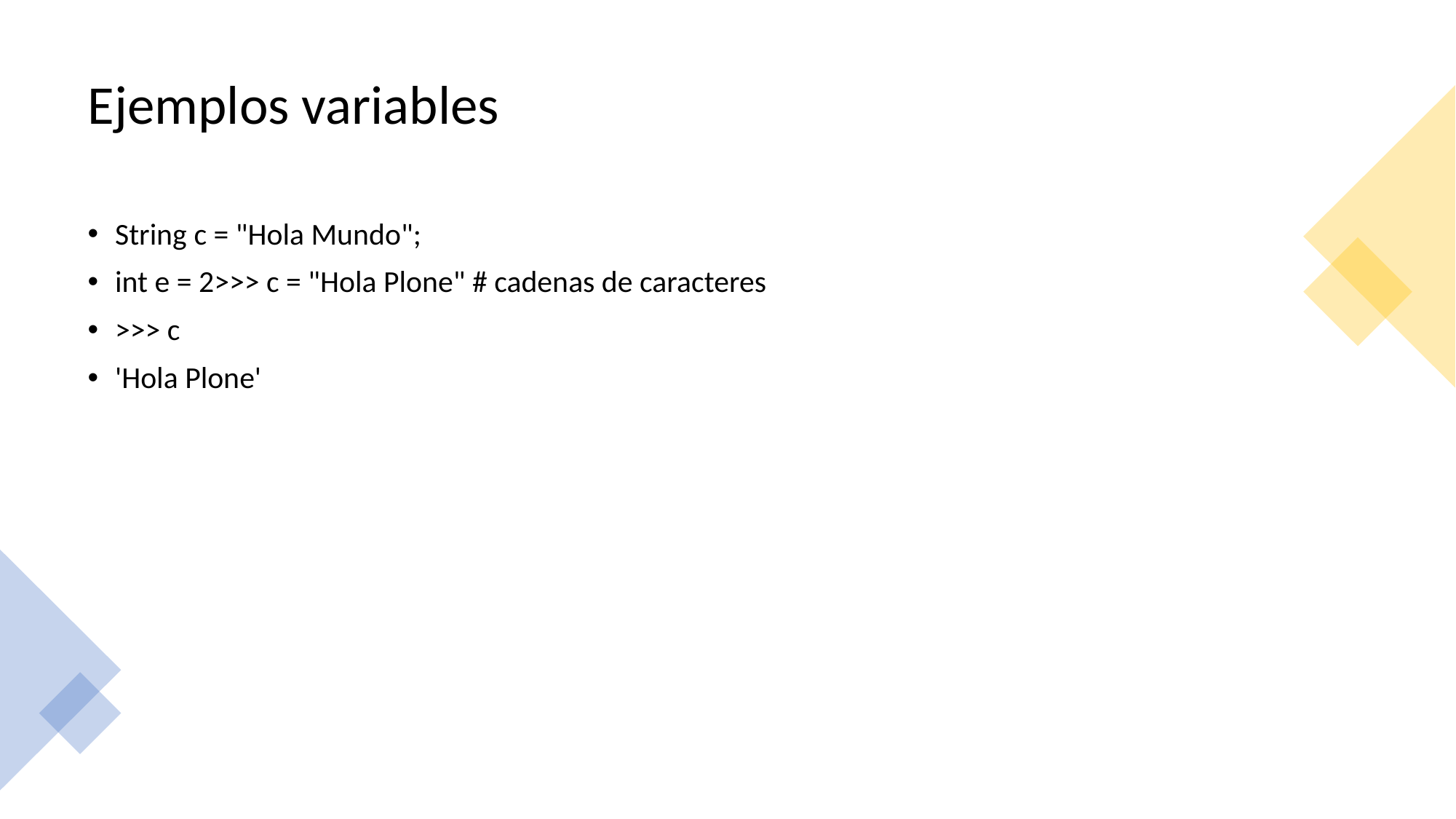

# Ejemplos variables

String c = "Hola Mundo";
int e = 2>>> c = "Hola Plone" # cadenas de caracteres
>>> c
'Hola Plone'